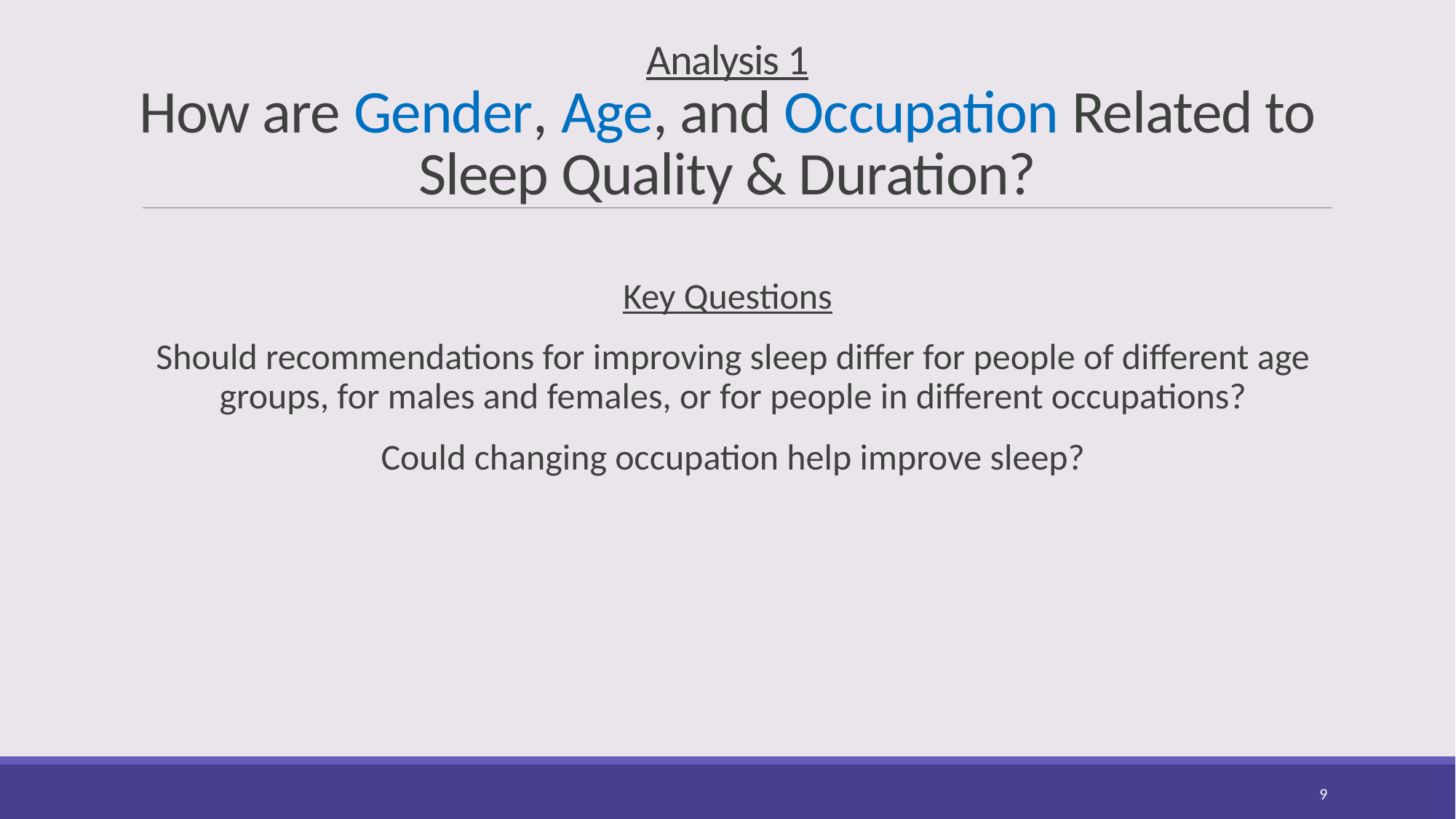

# Analysis 1 How are Gender, Age, and Occupation Related to Sleep Quality & Duration?
Key Questions
Should recommendations for improving sleep differ for people of different age groups, for males and females, or for people in different occupations?
Could changing occupation help improve sleep?
9